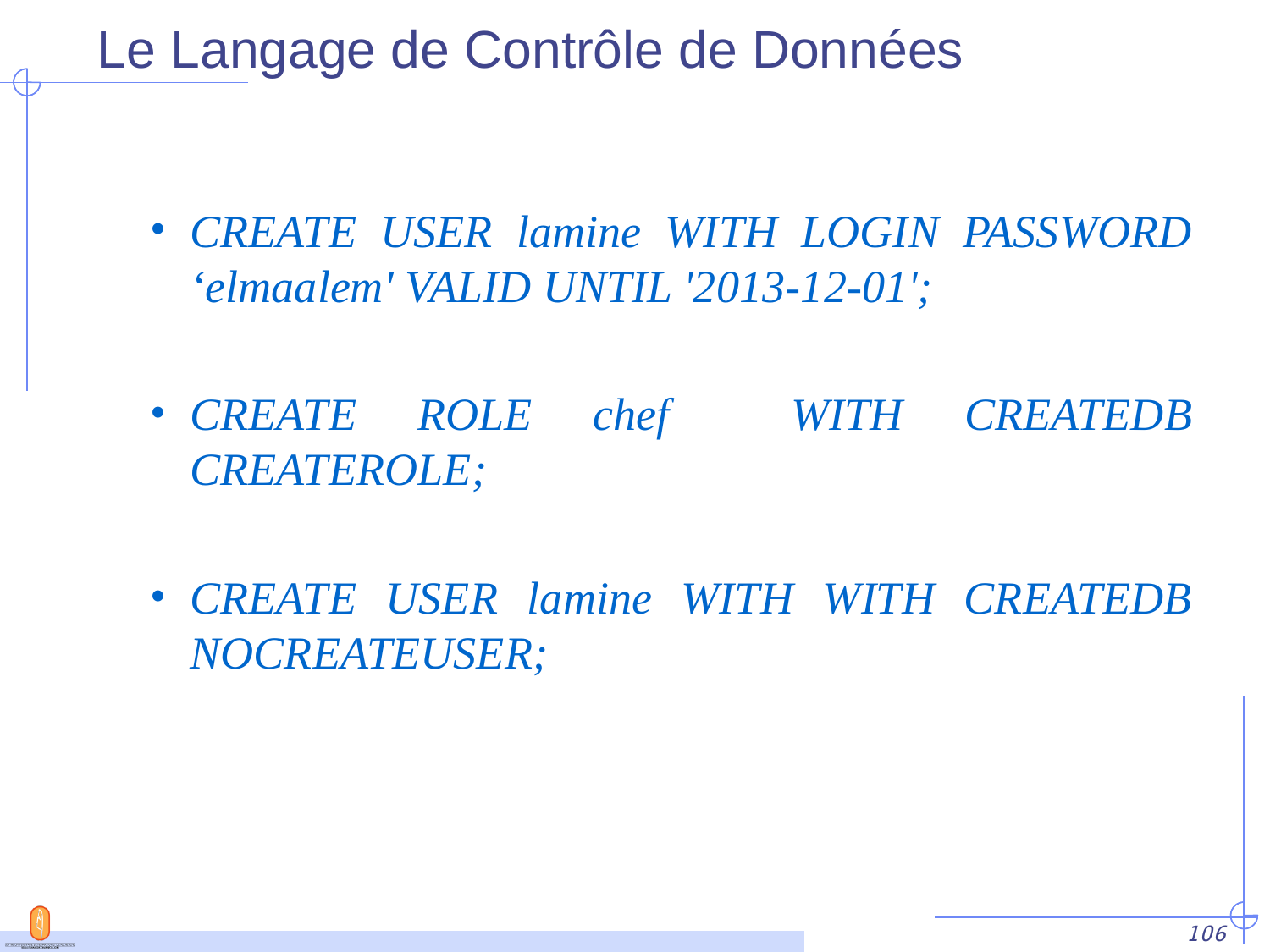

# Le Langage de Contrôle de Données

CREATE USER lamine WITH LOGIN PASSWORD ‘elmaalem' VALID UNTIL '2013-12-01';

CREATE ROLE chef  WITH CREATEDB CREATEROLE;

CREATE USER lamine WITH WITH CREATEDB NOCREATEUSER;
106